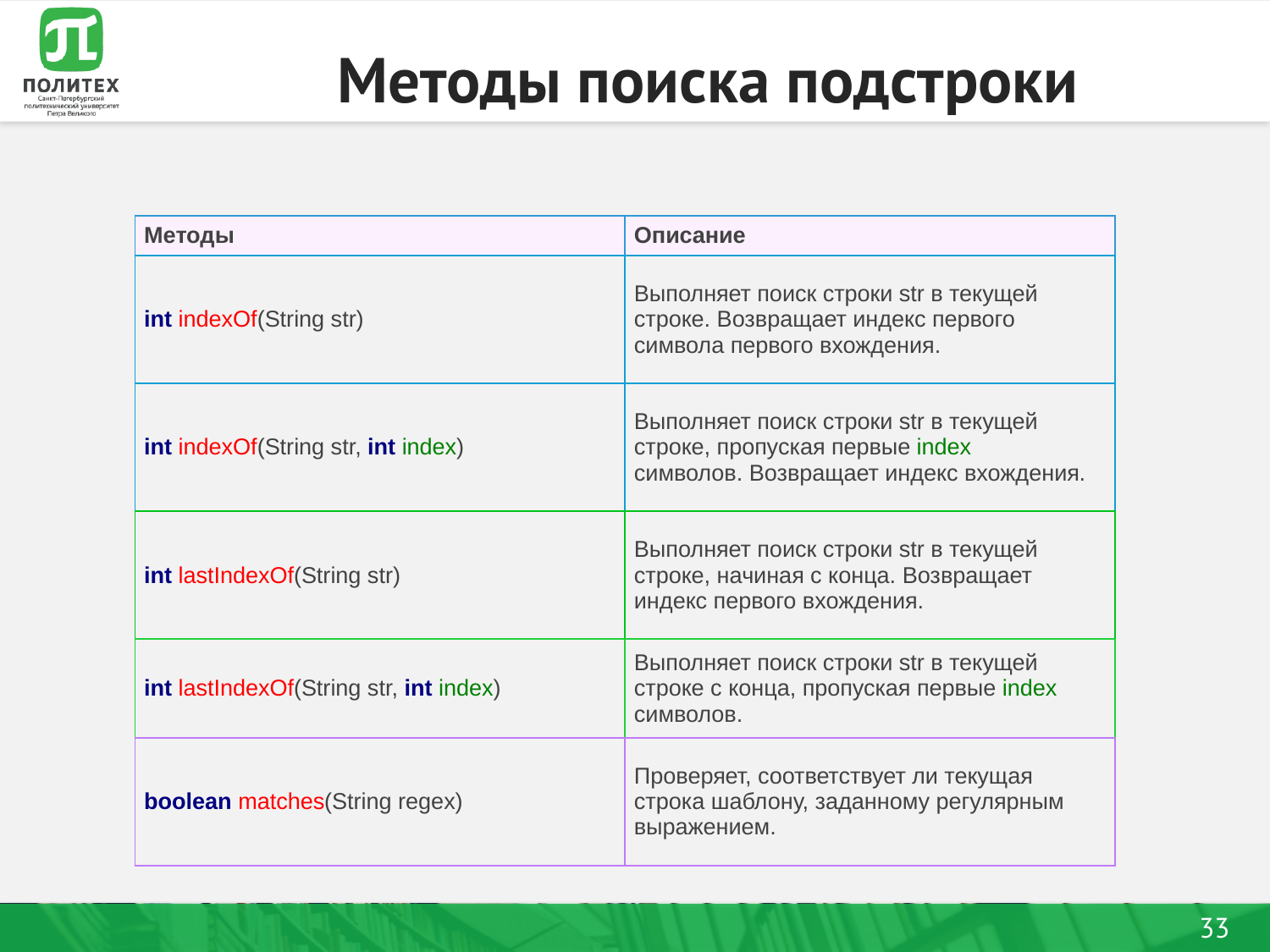

Методы поиска подcтроки
| Методы | Описание |
| --- | --- |
| int indexOf(String str) | Выполняет поиск строки str в текущей строке. Возвращает индекс первого символа первого вхождения. |
| int indexOf(String str, int index) | Выполняет поиск строки str в текущей строке, пропуская первые index символов. Возвращает индекс вхождения. |
| int lastIndexOf(String str) | Выполняет поиск строки str в текущей строке, начиная с конца. Возвращает индекс первого вхождения. |
| int lastIndexOf(String str, int index) | Выполняет поиск строки str в текущей строке с конца, пропуская первые index символов. |
| boolean matches(String regex) | Проверяет, соответствует ли текущая строка шаблону, заданному регулярным выражением. |